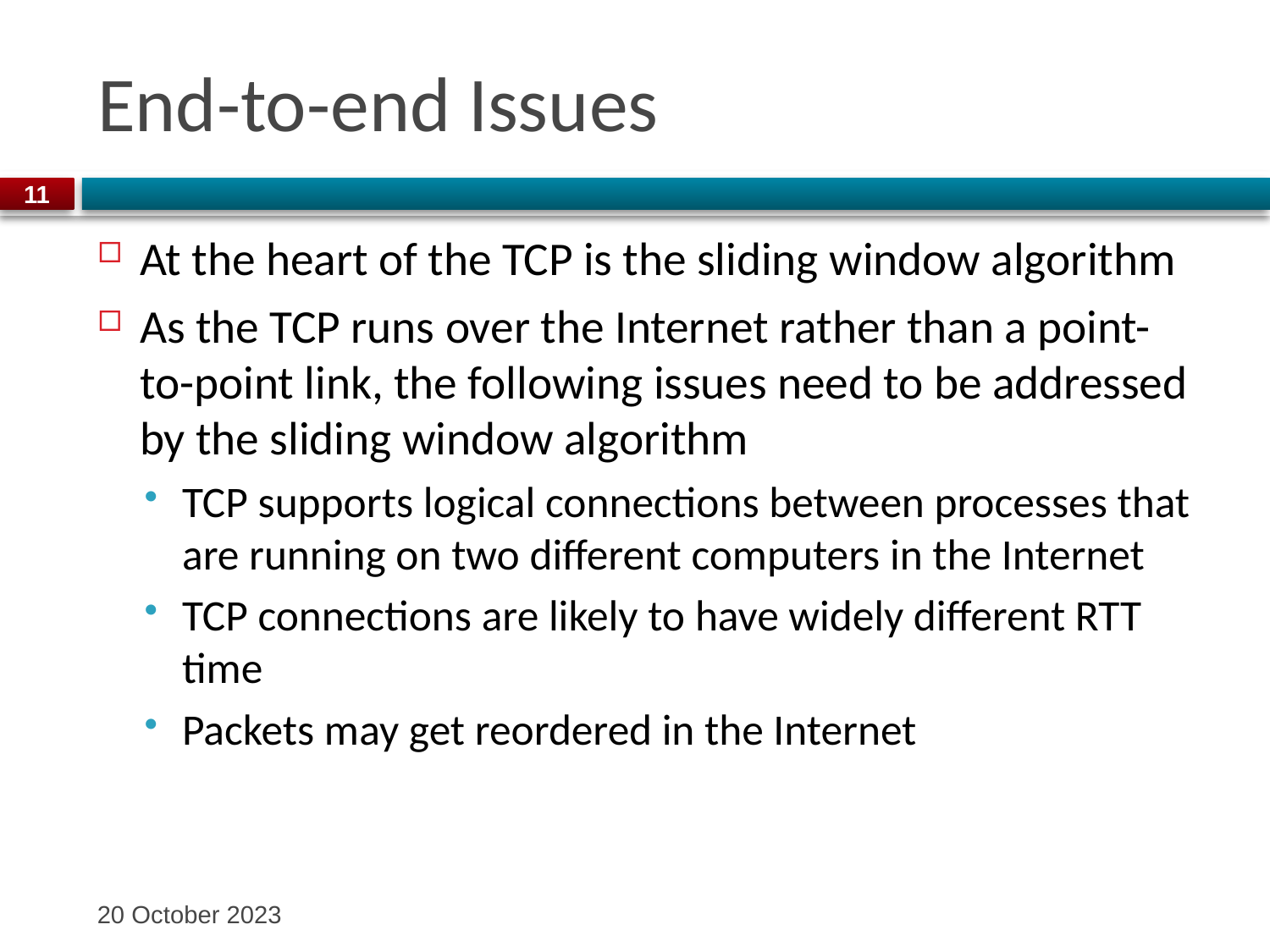

# End-to-end Issues
11
At the heart of the TCP is the sliding window algorithm
As the TCP runs over the Internet rather than a point-to-point link, the following issues need to be addressed by the sliding window algorithm
TCP supports logical connections between processes that are running on two different computers in the Internet
TCP connections are likely to have widely different RTT time
Packets may get reordered in the Internet

20 October 2023